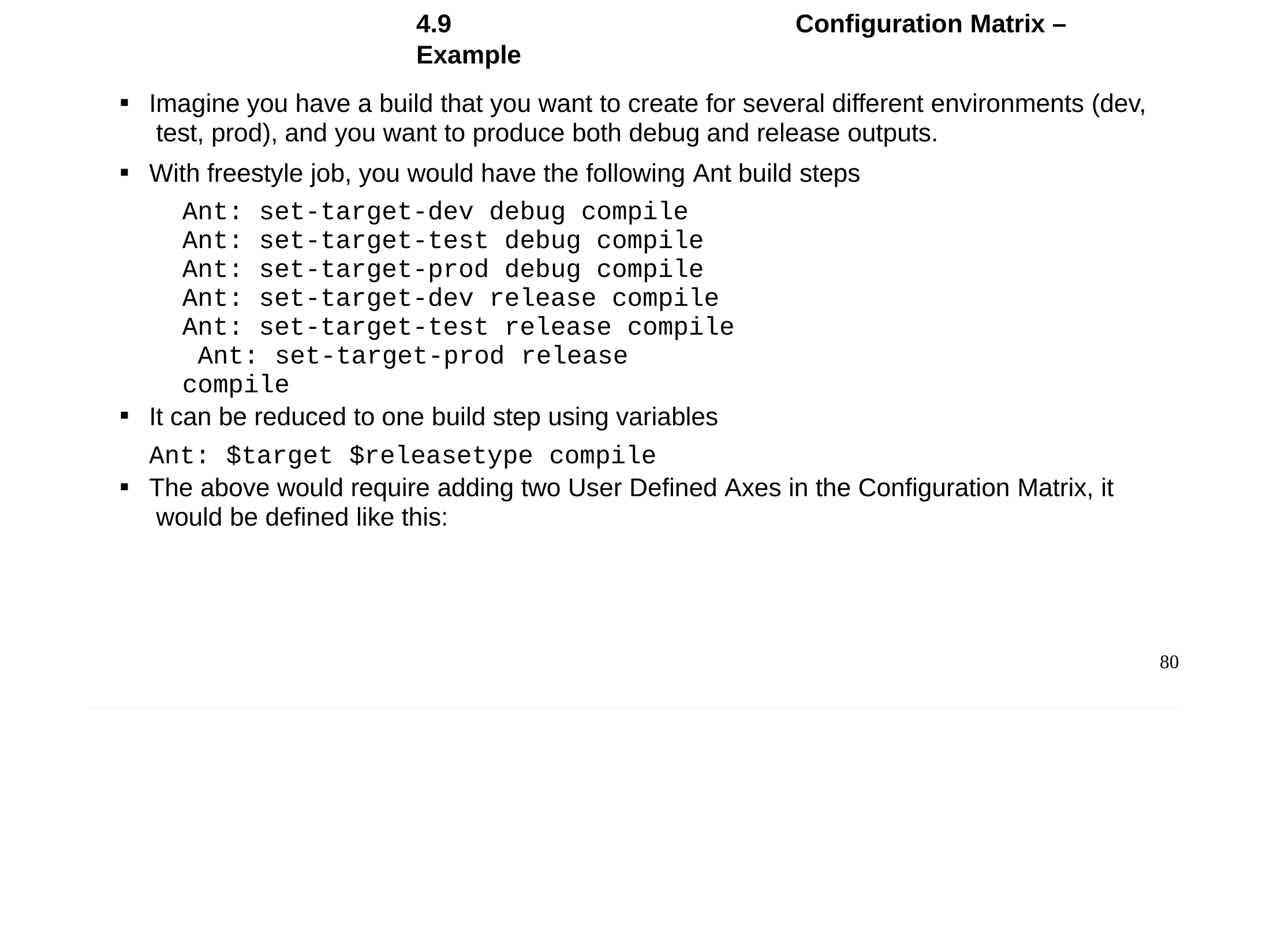

Chapter 4 - Advanced Jobs

4.9	Configuration Matrix – Example
Imagine you have a build that you want to create for several different environments (dev,  test, prod), and you want to produce both debug and release outputs.
With freestyle job, you would have the following Ant build steps
Ant: set-target-dev debug compile  Ant: set-target-test debug compile  Ant: set-target-prod debug compile  Ant: set-target-dev release compile  Ant: set-target-test release compile  Ant: set-target-prod release compile
It can be reduced to one build step using variables
Ant: $target $releasetype compile
The above would require adding two User Defined Axes in the Configuration Matrix, it  would be defined like this:
80